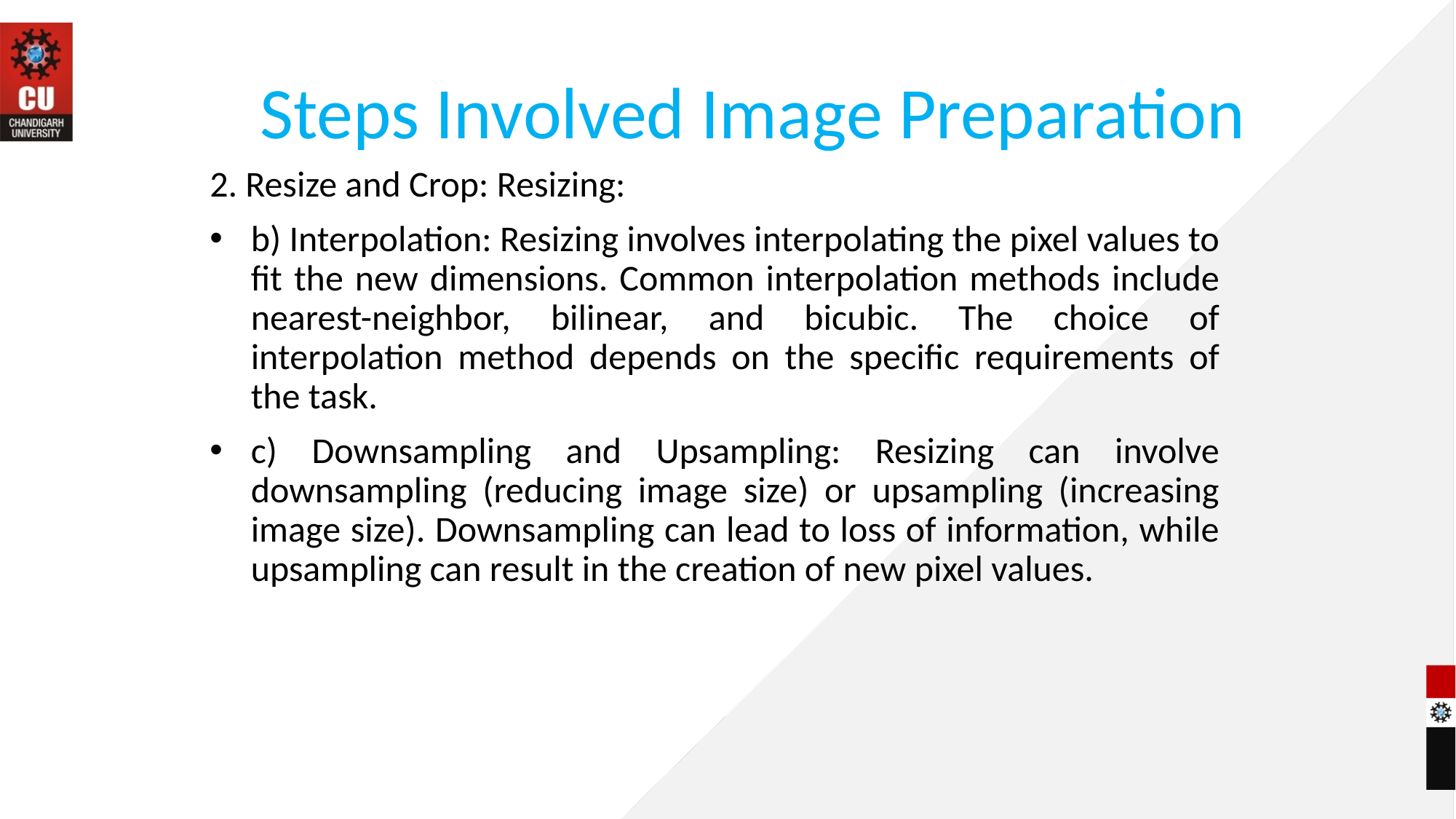

# Steps Involved Image Preparation
2. Resize and Crop: Resizing:
b) Interpolation: Resizing involves interpolating the pixel values to fit the new dimensions. Common interpolation methods include nearest-neighbor, bilinear, and bicubic. The choice of interpolation method depends on the specific requirements of the task.
c) Downsampling and Upsampling: Resizing can involve downsampling (reducing image size) or upsampling (increasing image size). Downsampling can lead to loss of information, while upsampling can result in the creation of new pixel values.